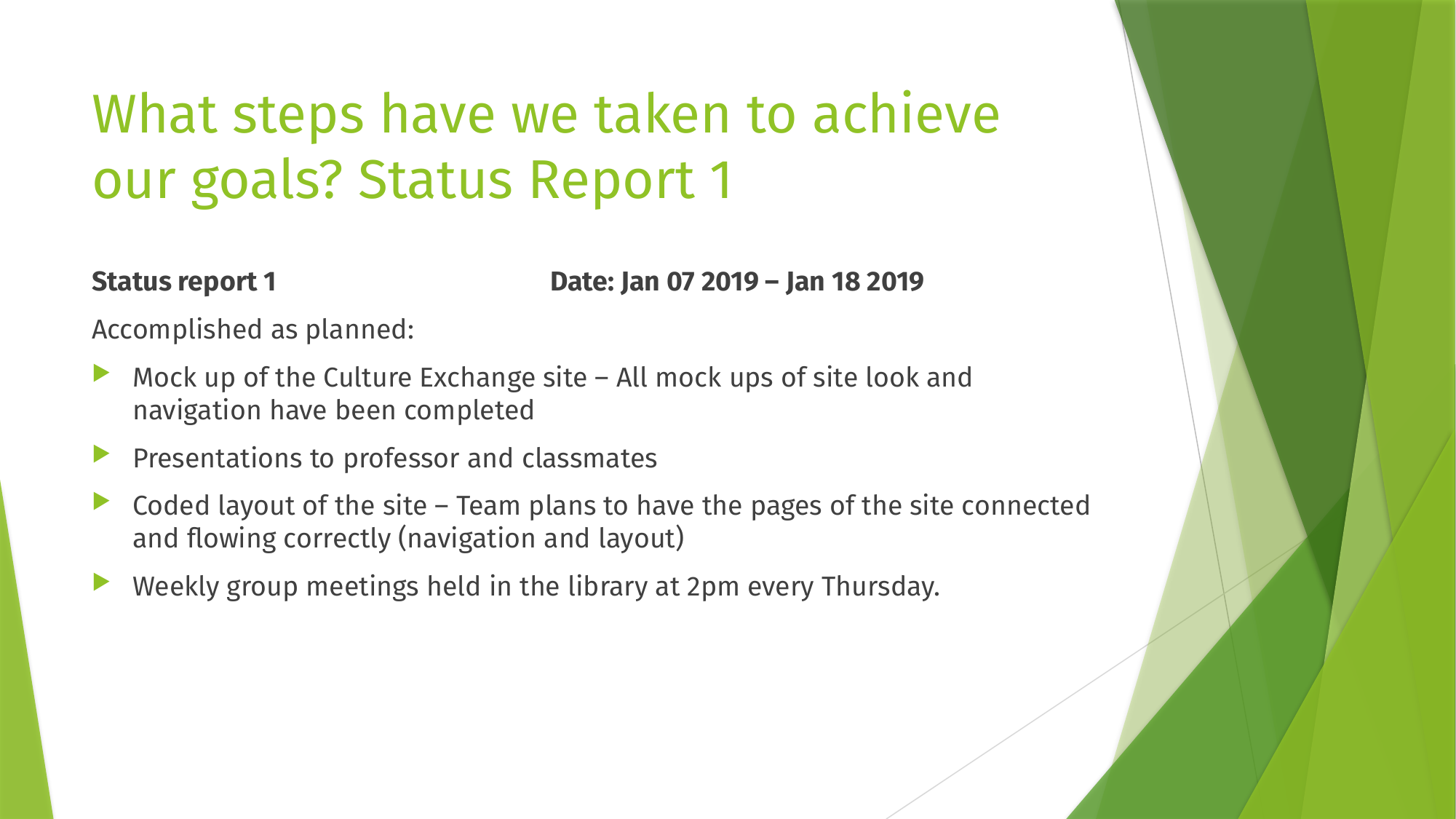

# What steps have we taken to achieve our goals? Status Report 1
Status report 1                                          Date: Jan 07 2019 – Jan 18 2019
Accomplished as planned:
Mock up of the Culture Exchange site – All mock ups of site look and navigation have been completed
Presentations to professor and classmates
Coded layout of the site – Team plans to have the pages of the site connected and flowing correctly (navigation and layout)
Weekly group meetings held in the library at 2pm every Thursday.